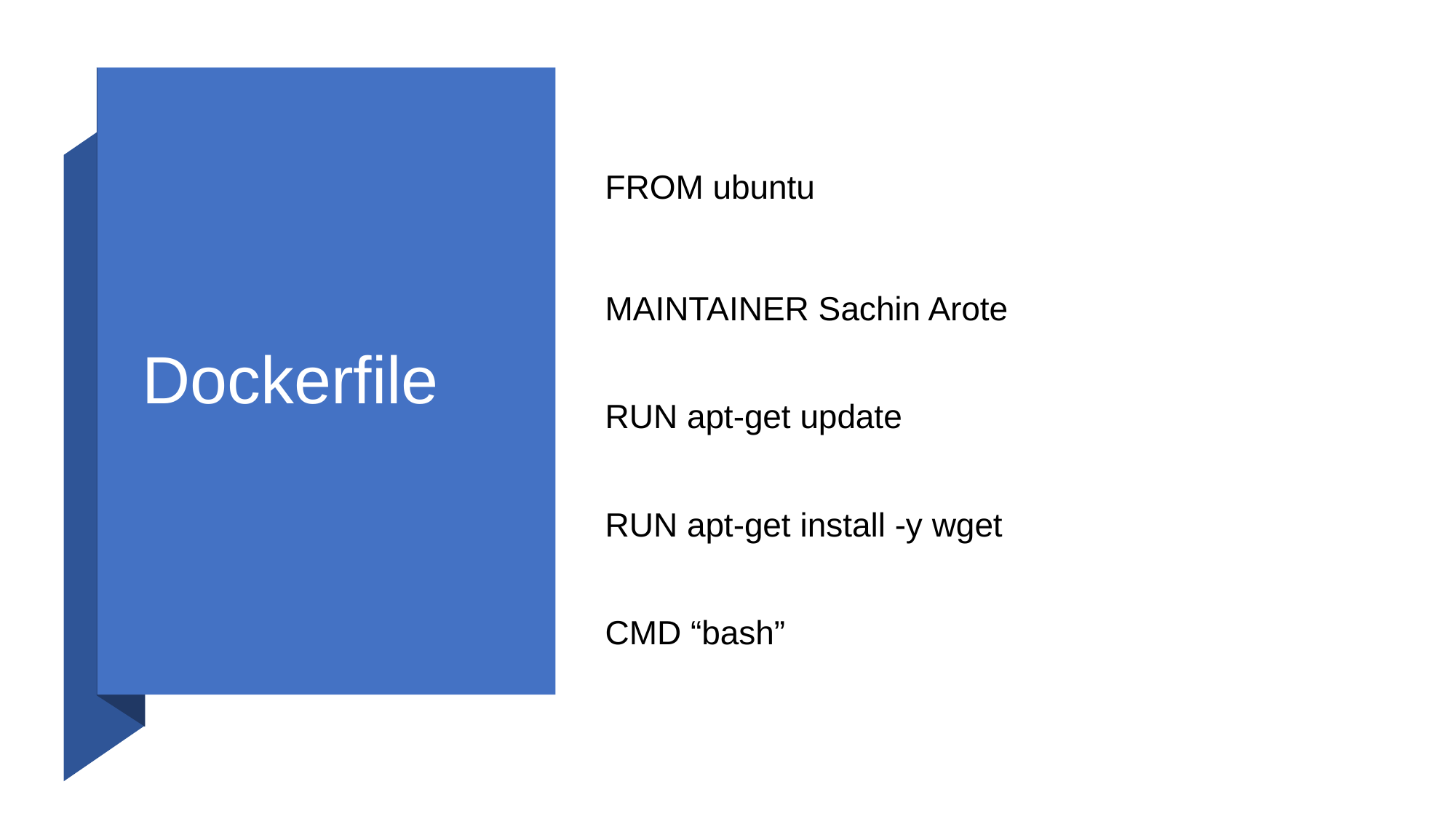

# Dockerfile

FROM ubuntu

MAINTAINER Sachin Arote

RUN apt-get update

RUN apt-get install -y wget

CMD “bash”